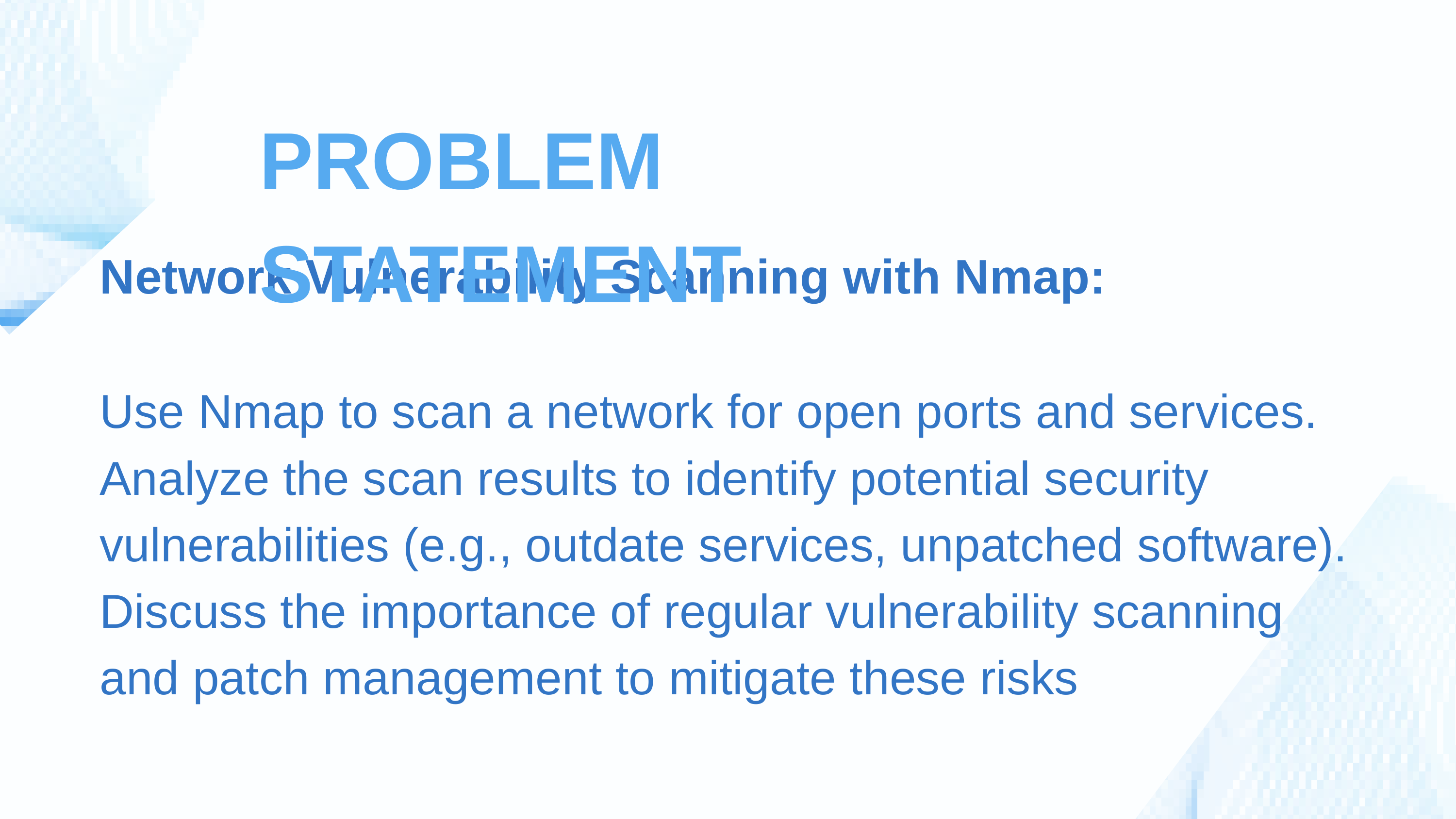

PROBLEM STATEMENT
Network Vulnerability Scanning with Nmap:

Use Nmap to scan a network for open ports and services. Analyze the scan results to identify potential security vulnerabilities (e.g., outdate services, unpatched software). Discuss the importance of regular vulnerability scanning and patch management to mitigate these risks